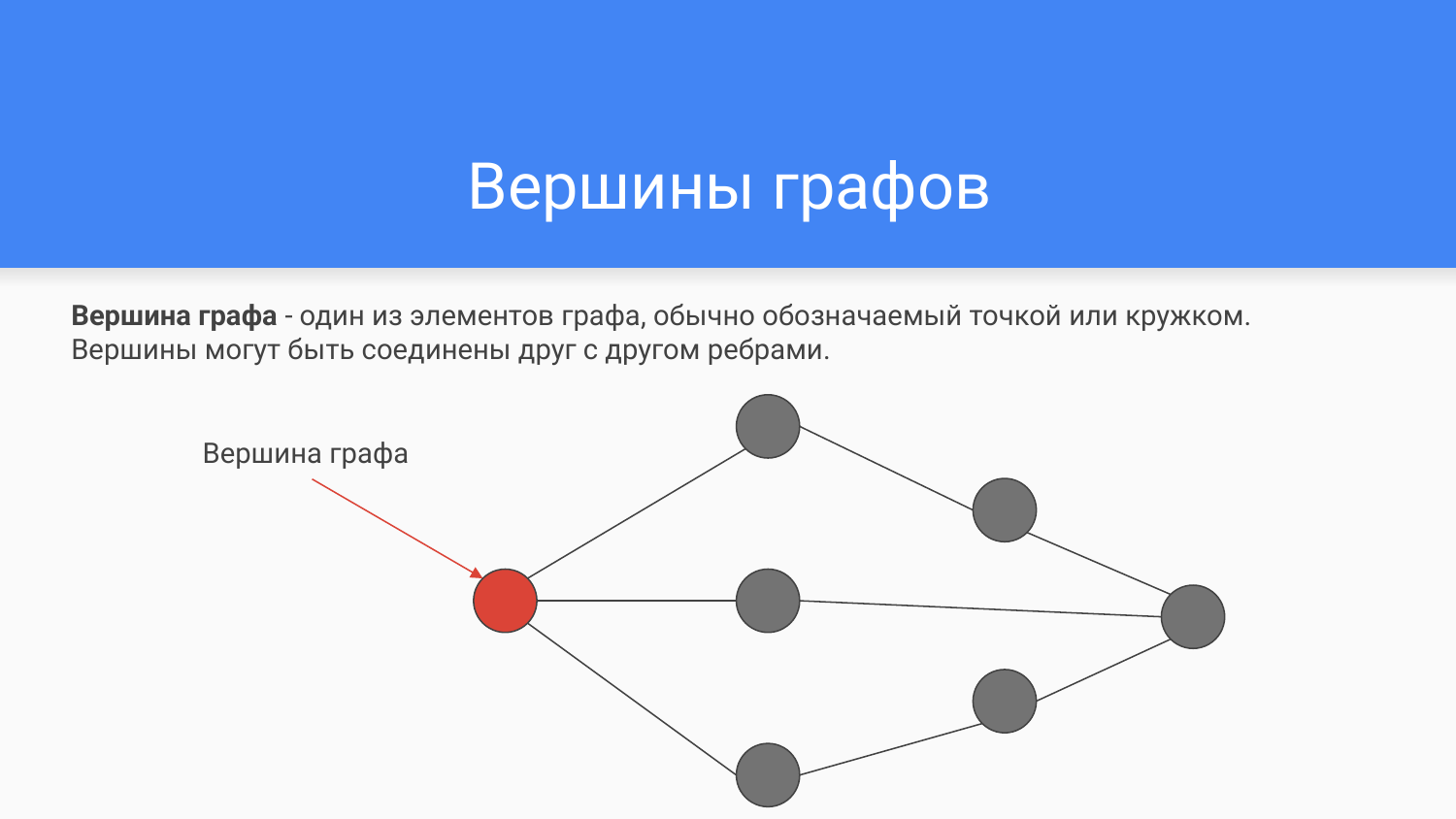

# Вершины графов
Вершина графа - один из элементов графа, обычно обозначаемый точкой или кружком. Вершины могут быть соединены друг с другом ребрами.

Вершина графа